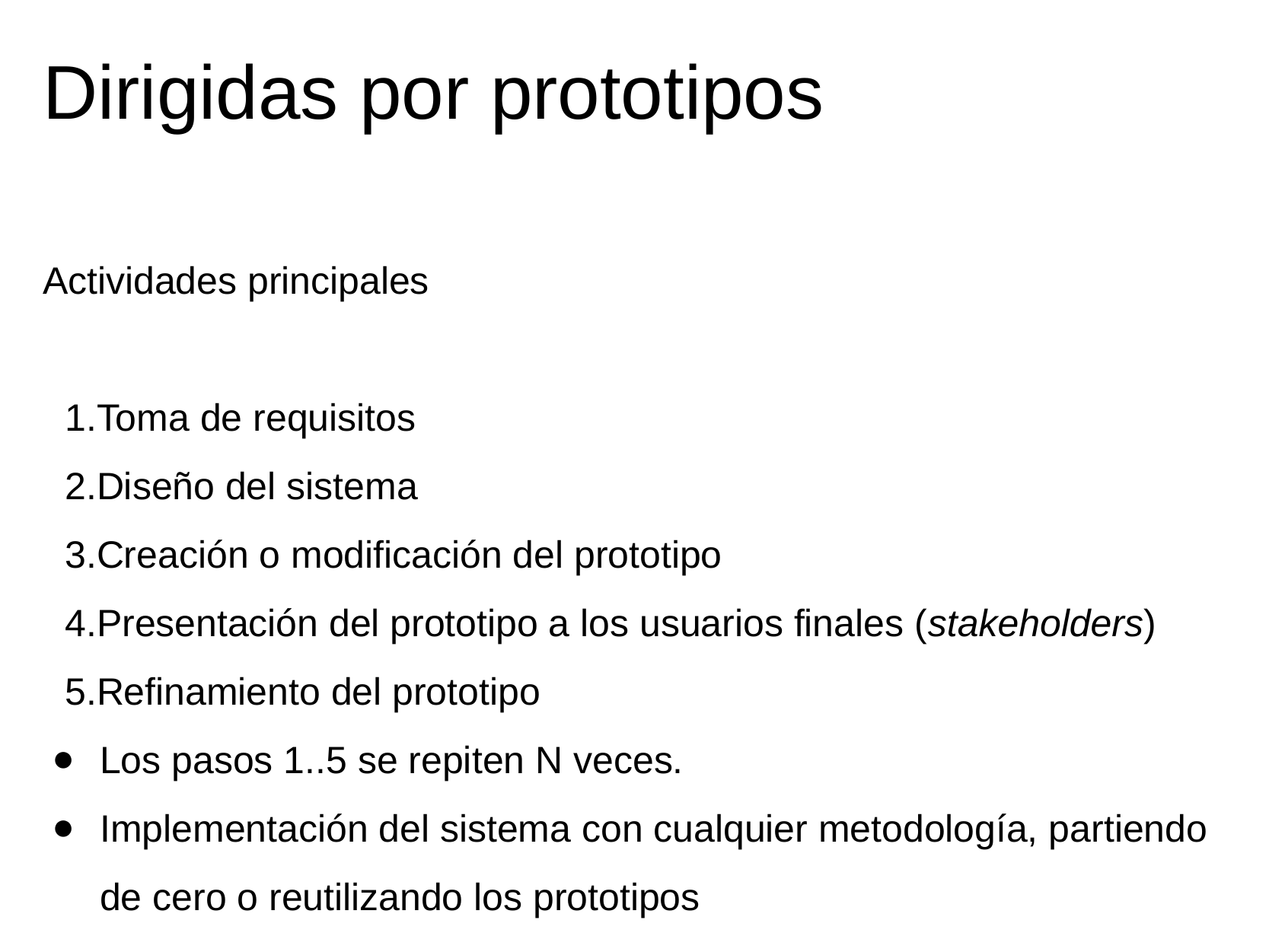

# Dirigidas por prototipos
Actividades principales

Toma de requisitos
Diseño del sistema
Creación o modificación del prototipo
Presentación del prototipo a los usuarios finales (stakeholders)
Refinamiento del prototipo
Los pasos 1..5 se repiten N veces.
Implementación del sistema con cualquier metodología, partiendo de cero o reutilizando los prototipos